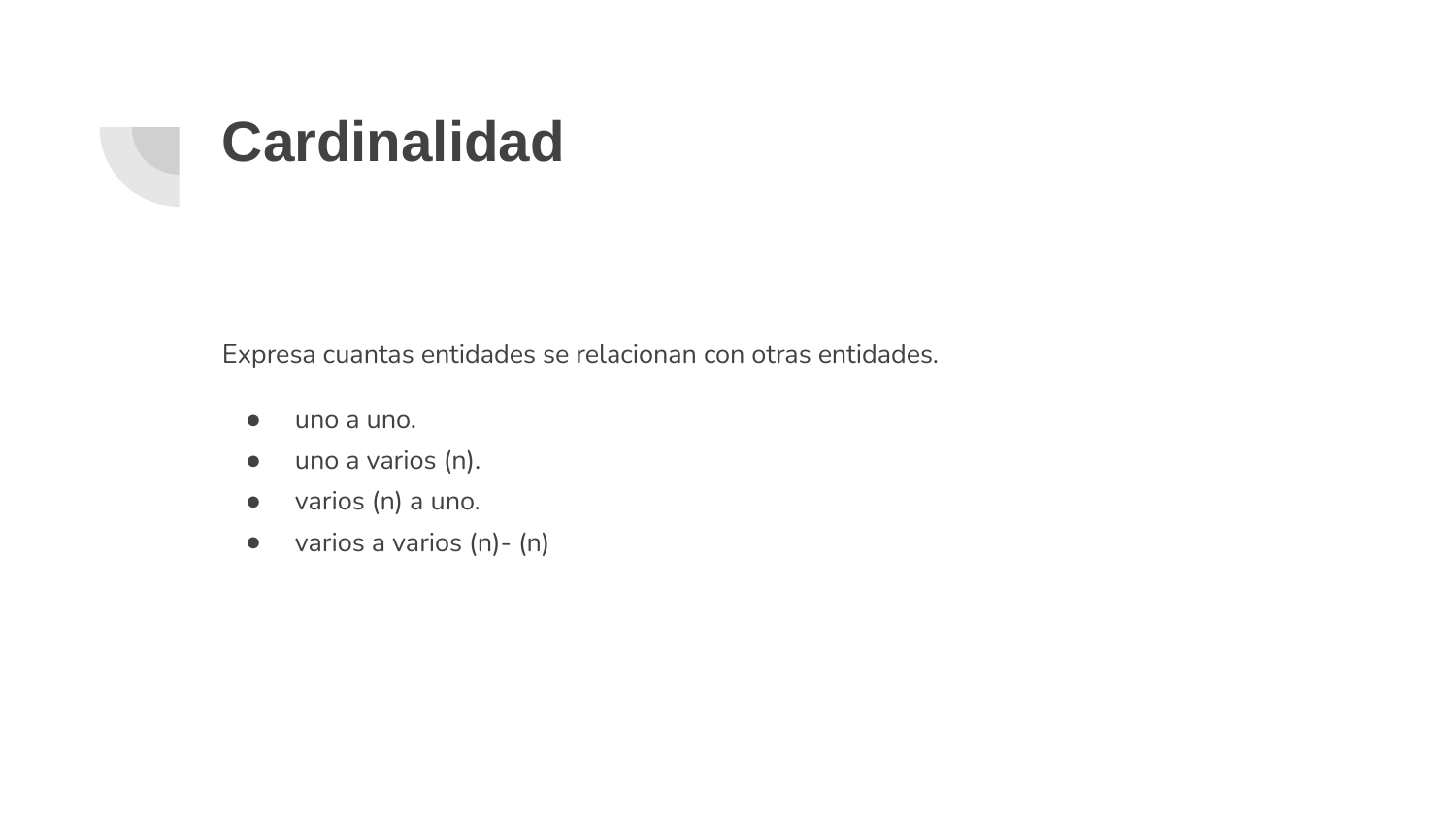

# Cardinalidad
Expresa cuantas entidades se relacionan con otras entidades.
uno a uno.
uno a varios (n).
varios (n) a uno.
varios a varios (n)- (n)